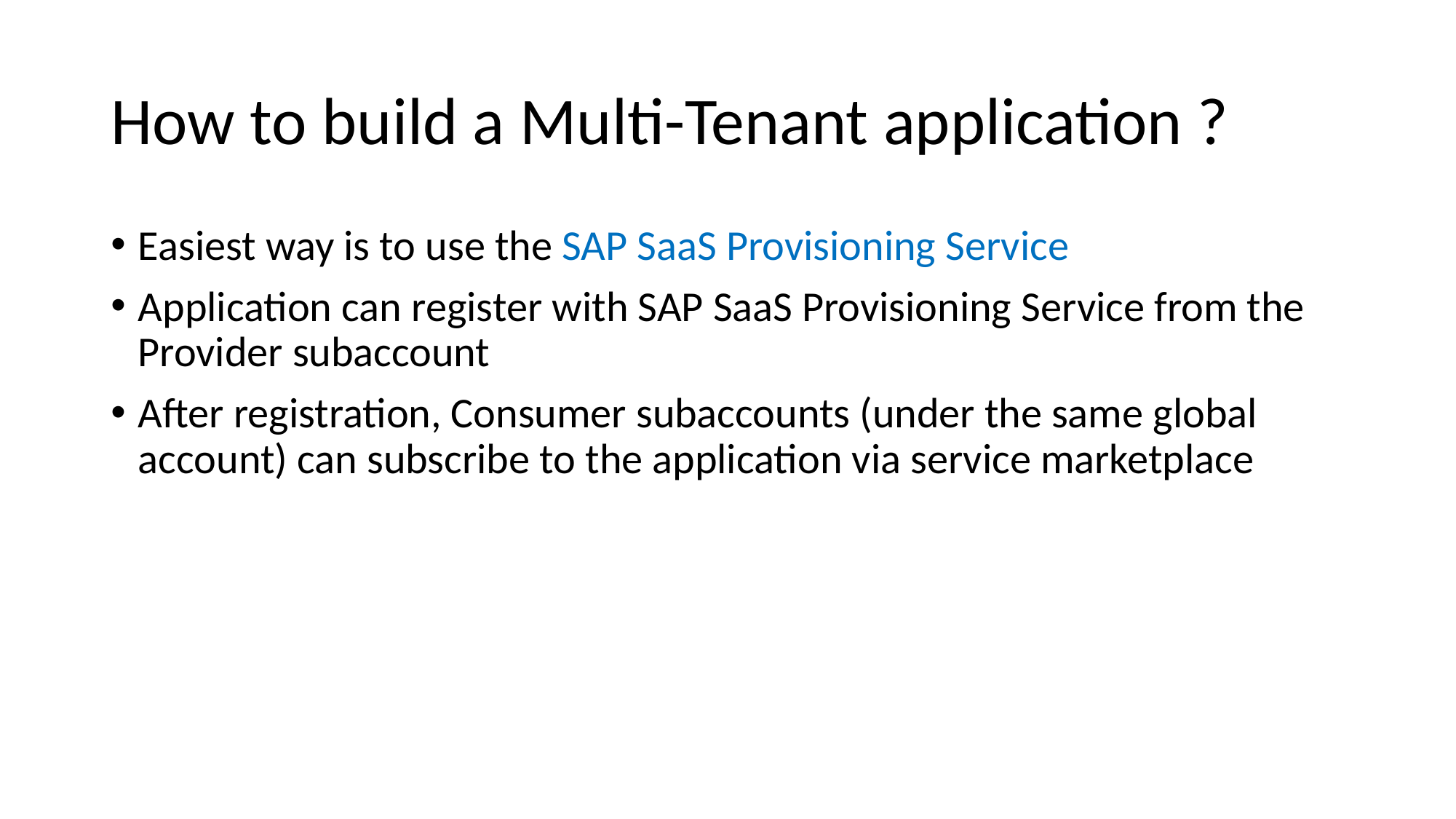

# How to build a Multi-Tenant application ?
Easiest way is to use the SAP SaaS Provisioning Service
Application can register with SAP SaaS Provisioning Service from the Provider subaccount
After registration, Consumer subaccounts (under the same global account) can subscribe to the application via service marketplace